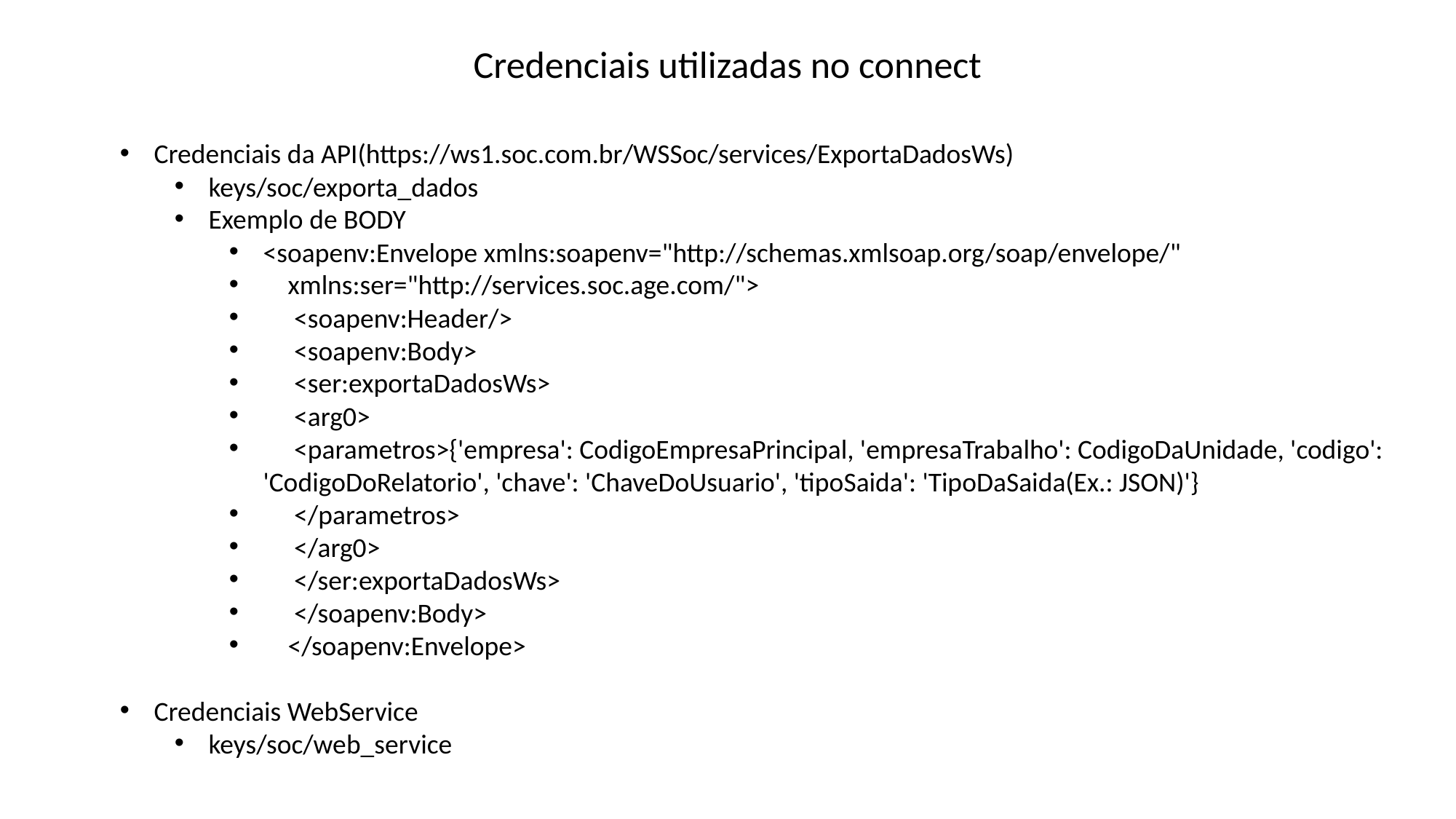

Credenciais utilizadas no connect
Credenciais da API(https://ws1.soc.com.br/WSSoc/services/ExportaDadosWs)
keys/soc/exporta_dados
Exemplo de BODY
<soapenv:Envelope xmlns:soapenv="http://schemas.xmlsoap.org/soap/envelope/"
    xmlns:ser="http://services.soc.age.com/">
     <soapenv:Header/>
     <soapenv:Body>
     <ser:exportaDadosWs>
     <arg0>
     <parametros>{'empresa': CodigoEmpresaPrincipal, 'empresaTrabalho': CodigoDaUnidade, 'codigo': 'CodigoDoRelatorio', 'chave': 'ChaveDoUsuario', 'tipoSaida': 'TipoDaSaida(Ex.: JSON)'}
     </parametros>
     </arg0>
     </ser:exportaDadosWs>
     </soapenv:Body>
    </soapenv:Envelope>

Credenciais WebService
keys/soc/web_service